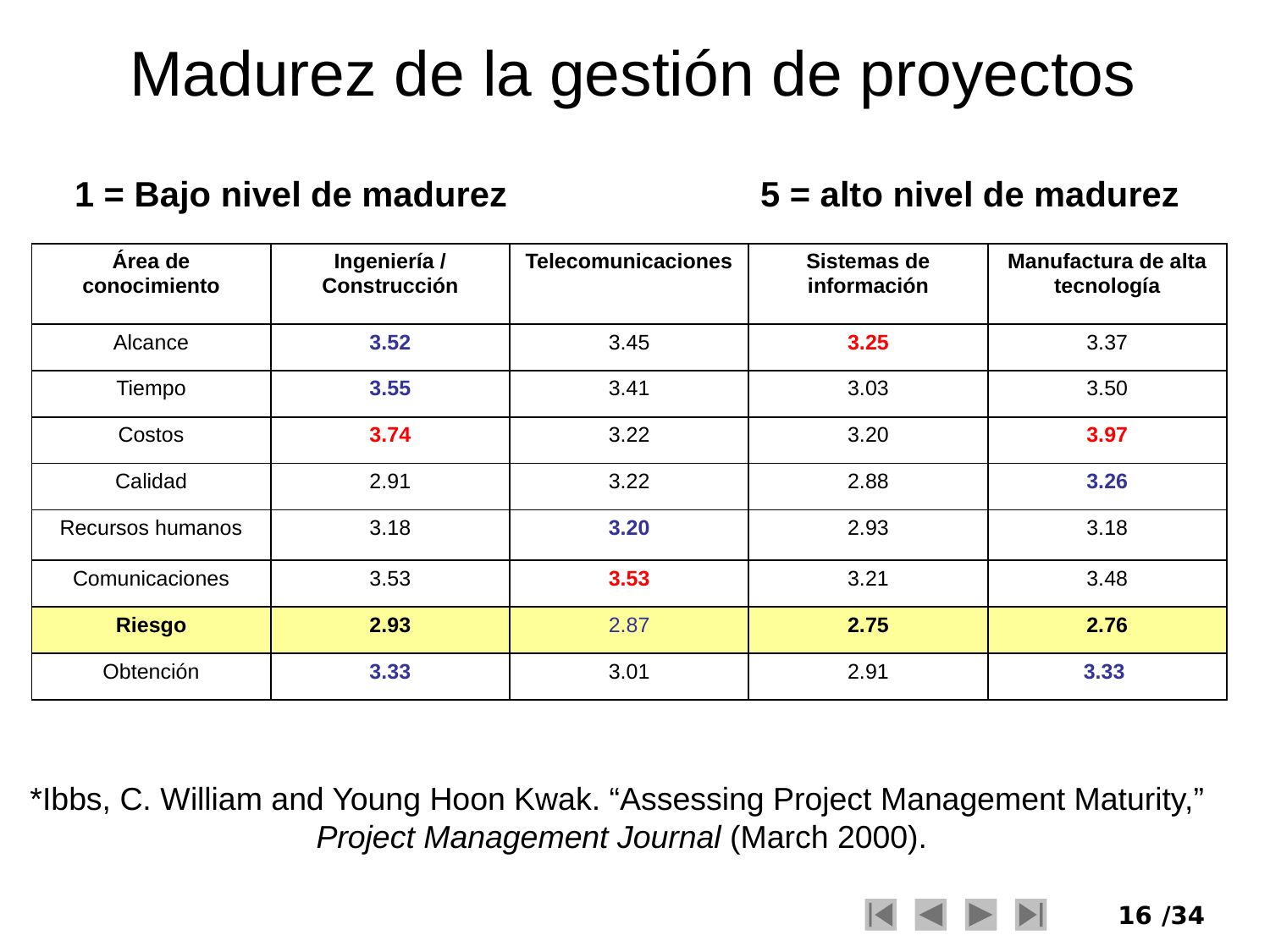

# Madurez de la gestión de proyectos
1 = Bajo nivel de madurez                          5 = alto nivel de madurez
| Área de conocimiento | Ingeniería / Construcción | Telecomunicaciones | Sistemas de información | Manufactura de alta tecnología |
| --- | --- | --- | --- | --- |
| Alcance | 3.52 | 3.45 | 3.25 | 3.37 |
| Tiempo | 3.55 | 3.41 | 3.03 | 3.50 |
| Costos | 3.74 | 3.22 | 3.20 | 3.97 |
| Calidad | 2.91 | 3.22 | 2.88 | 3.26 |
| Recursos humanos | 3.18 | 3.20 | 2.93 | 3.18 |
| Comunicaciones | 3.53 | 3.53 | 3.21 | 3.48 |
| Riesgo | 2.93 | 2.87 | 2.75 | 2.76 |
| Obtención | 3.33 | 3.01 | 2.91 | 3.33 |
*Ibbs, C. William and Young Hoon Kwak. “Assessing Project Management Maturity,”
Project Management Journal (March 2000).